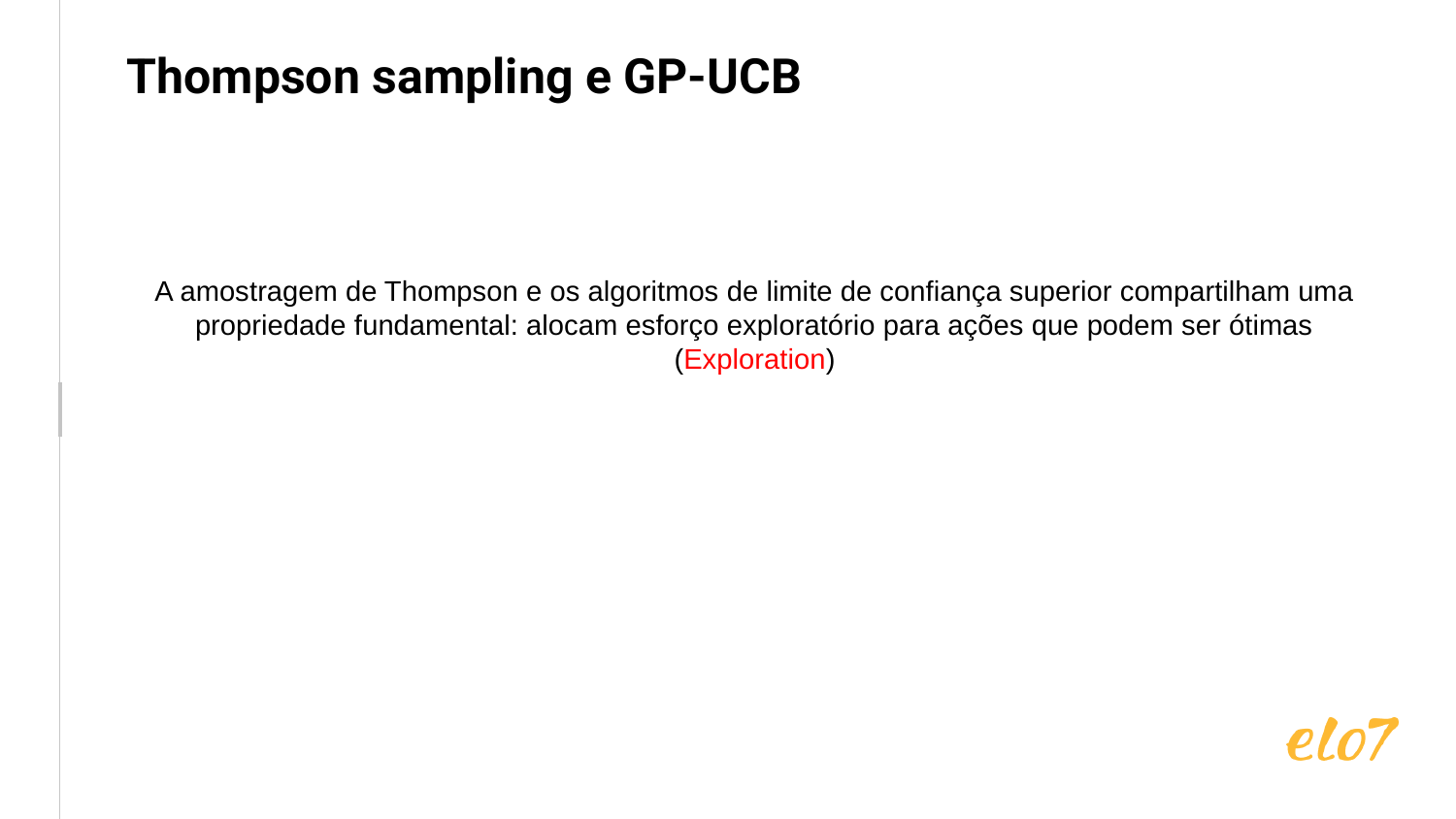

# Thompson sampling e GP-UCB
A amostragem de Thompson e os algoritmos de limite de confiança superior compartilham uma propriedade fundamental: alocam esforço exploratório para ações que podem ser ótimas (Exploration)